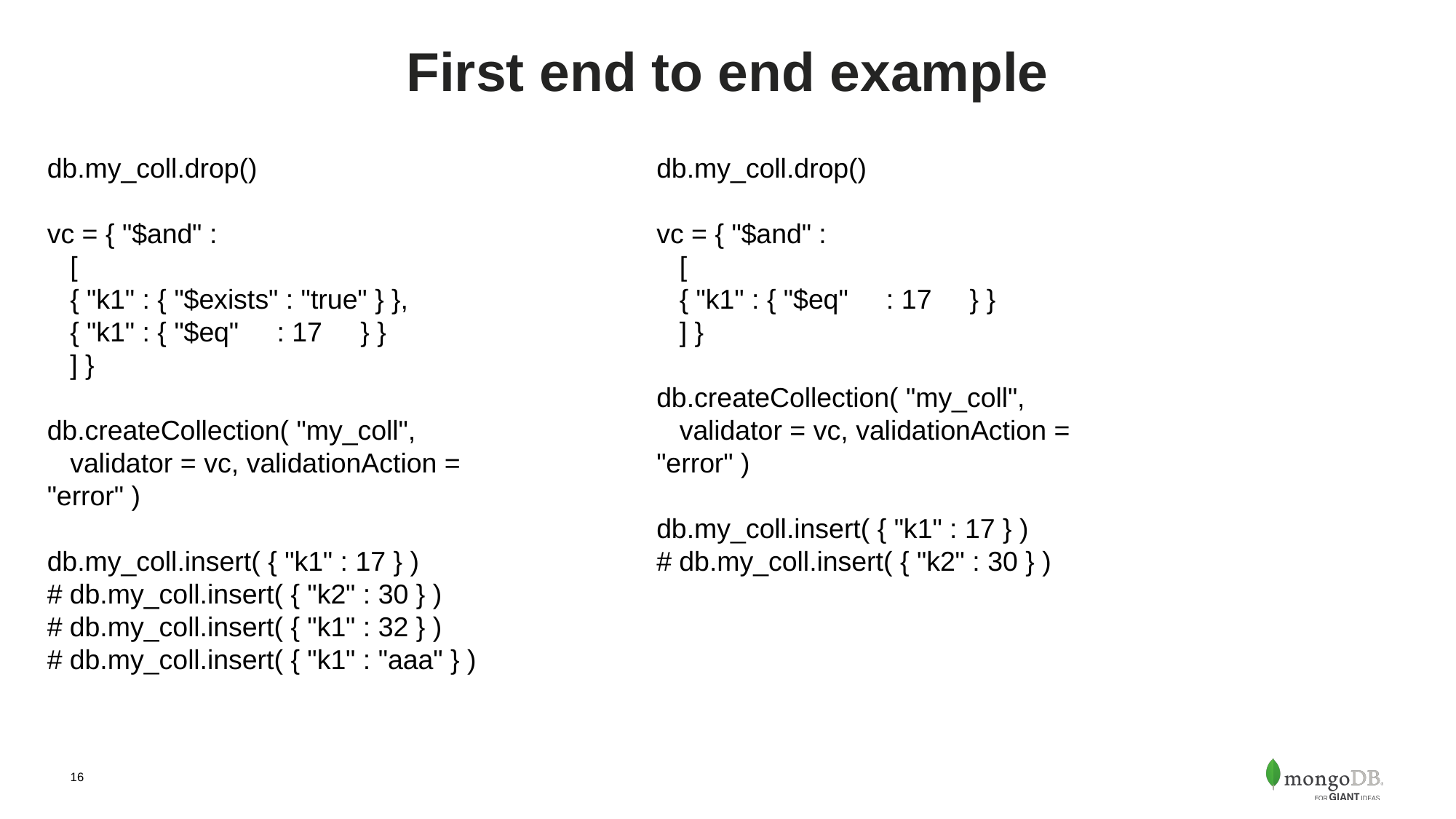

# First end to end example
db.my_coll.drop()

vc = { "$and" :
   [
   { "k1" : { "$exists" : "true" } },
   { "k1" : { "$eq"     : 17     } }
   ] }

db.createCollection( "my_coll",
   validator = vc, validationAction = "error" )

db.my_coll.insert( { "k1" : 17 } )
# db.my_coll.insert( { "k2" : 30 } )
# db.my_coll.insert( { "k1" : 32 } )
# db.my_coll.insert( { "k1" : "aaa" } )

db.my_coll.drop()

vc = { "$and" :
   [
   { "k1" : { "$eq"     : 17     } }
   ] }

db.createCollection( "my_coll",
   validator = vc, validationAction = "error" )

db.my_coll.insert( { "k1" : 17 } )
# db.my_coll.insert( { "k2" : 30 } )